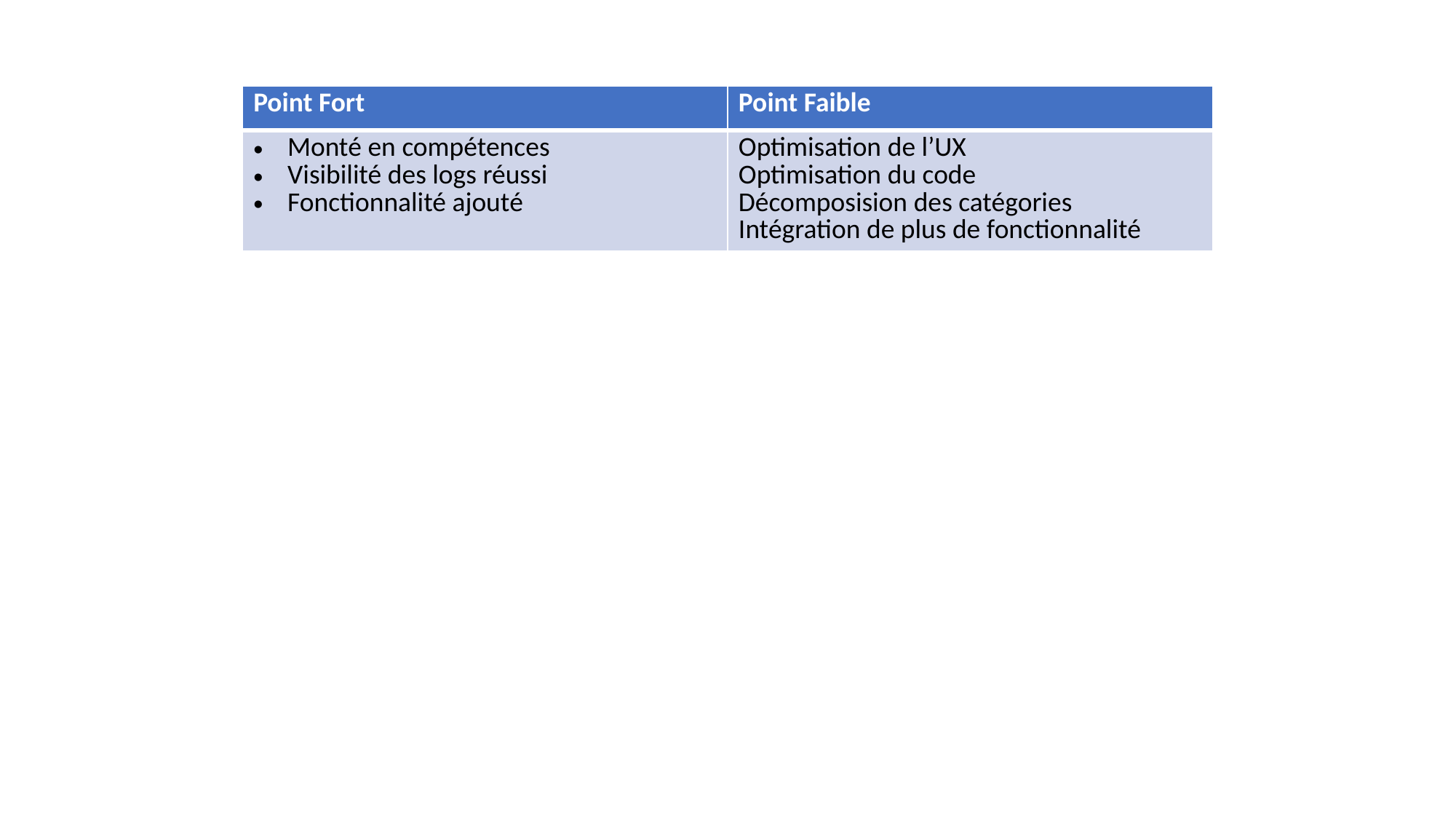

# Point fort / faible
| Point Fort | Point Faible |
| --- | --- |
| Monté en compétences Visibilité des logs réussi Fonctionnalité ajouté | Optimisation de l’UX Optimisation du code Décomposision des catégories Intégration de plus de fonctionnalité |